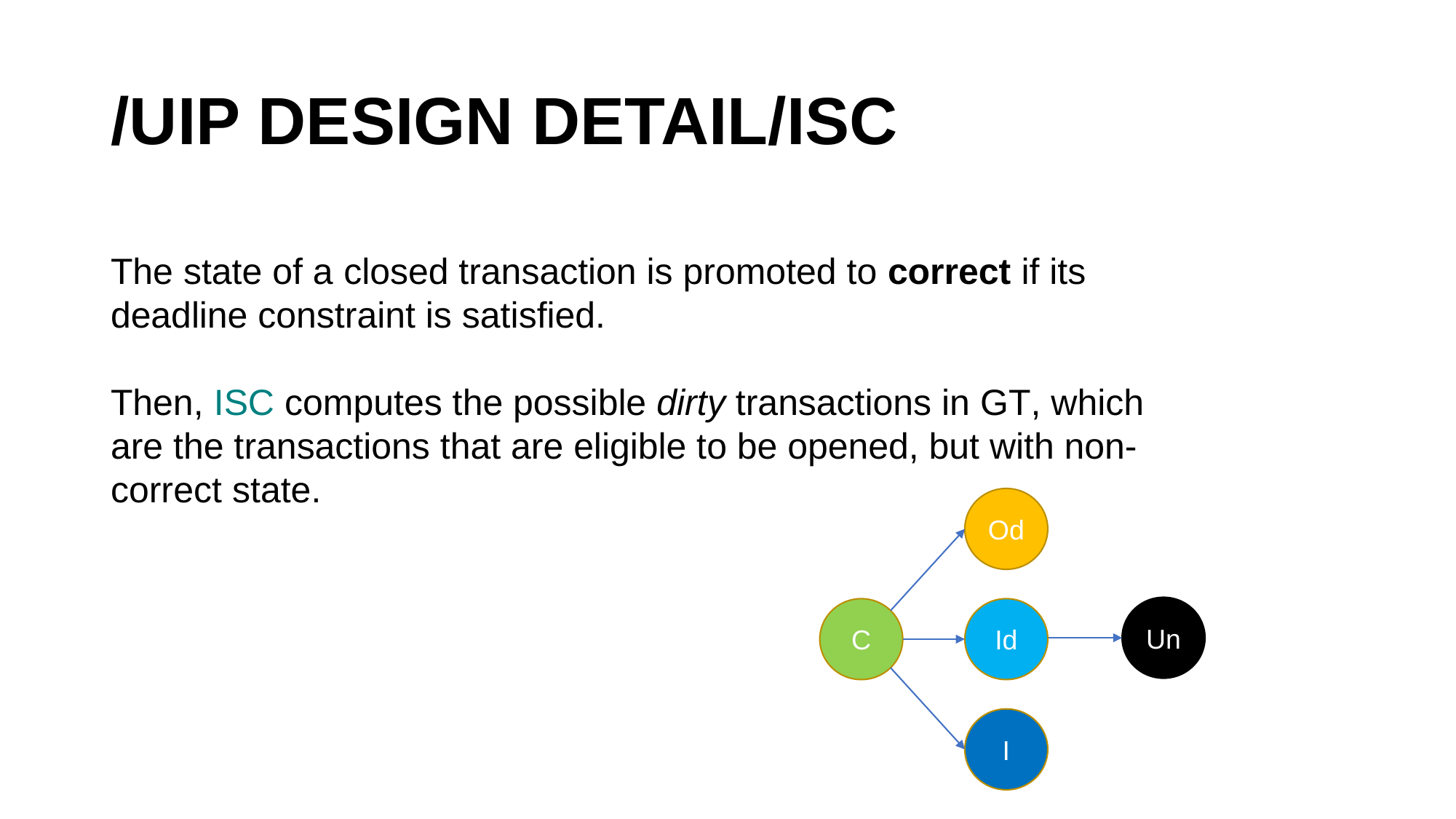

# /UIP DESIGN DETAIL/ISC
The state of a closed transaction is promoted to correct if its deadline constraint is satisfied.

Then, ISC computes the possible dirty transactions in GT, which are the transactions that are eligible to be opened, but with non-correct state.
Od
Un
C
Id
I